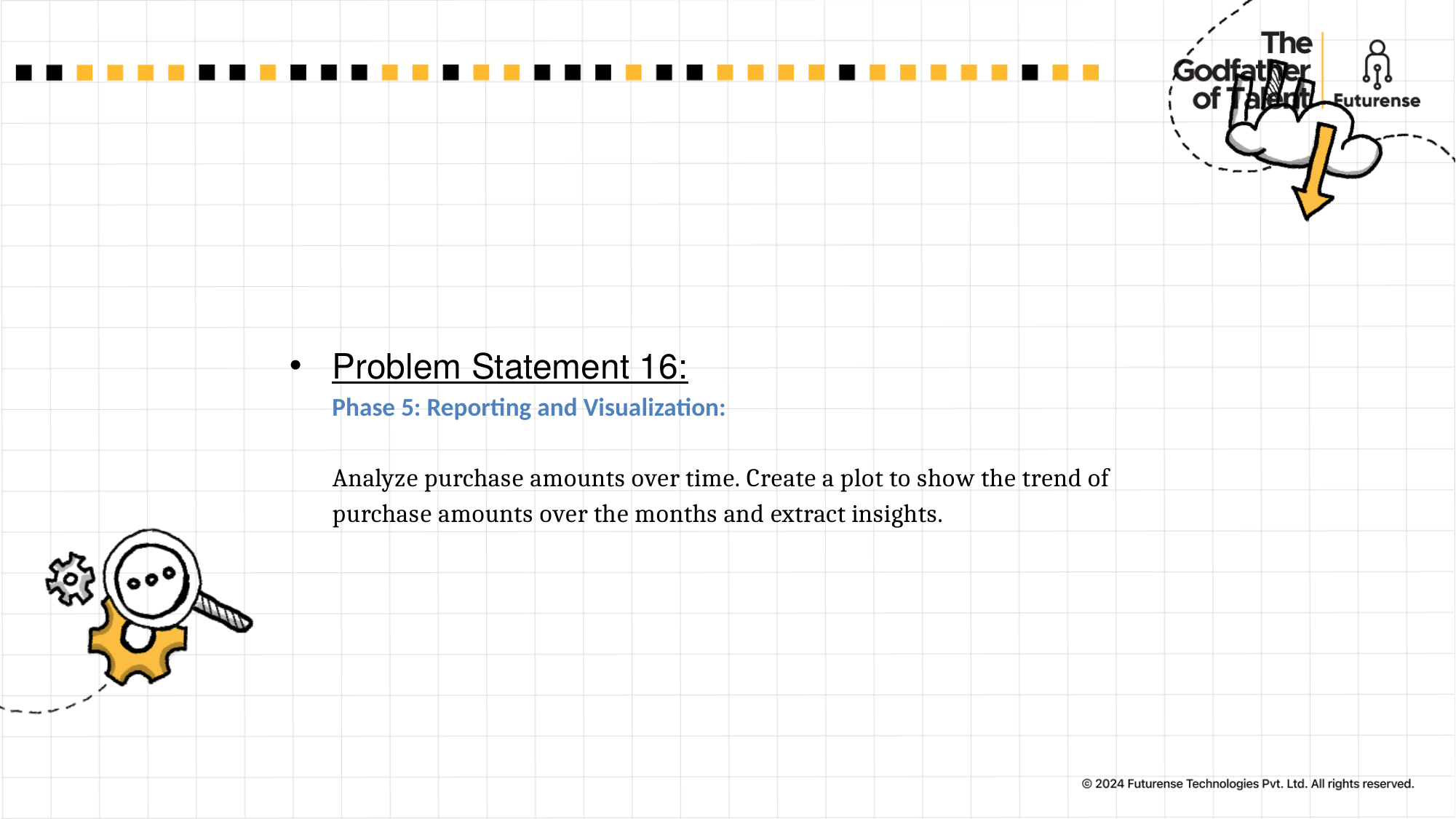

# Problem Statement 16: Phase 5: Reporting and Visualization: Analyze purchase amounts over time. Create a plot to show the trend of purchase amounts over the months and extract insights.